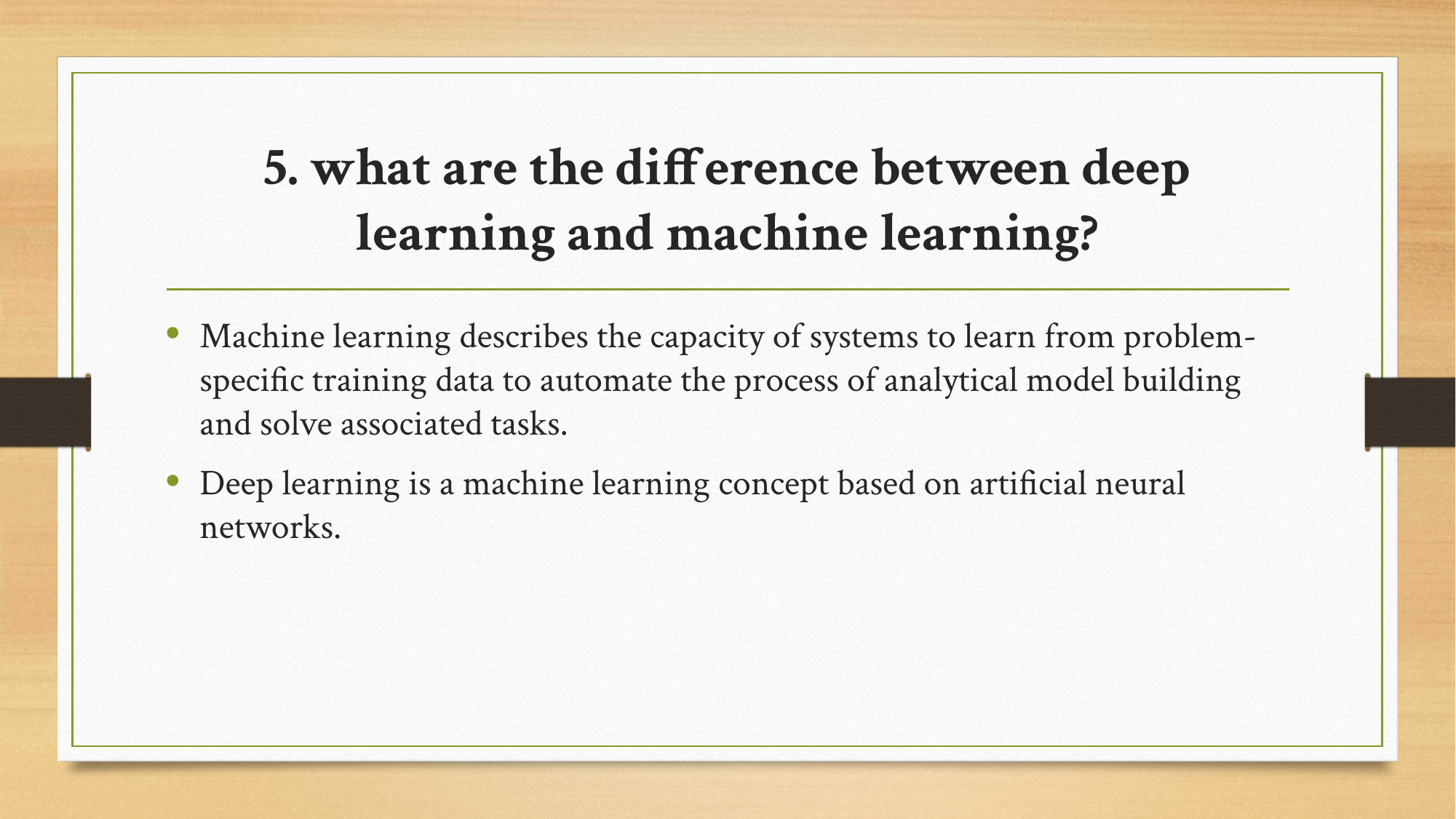

# 5. what are the difference between deep learning and machine learning?
Machine learning describes the capacity of systems to learn from problem-specific training data to automate the process of analytical model building and solve associated tasks.
Deep learning is a machine learning concept based on artificial neural networks.